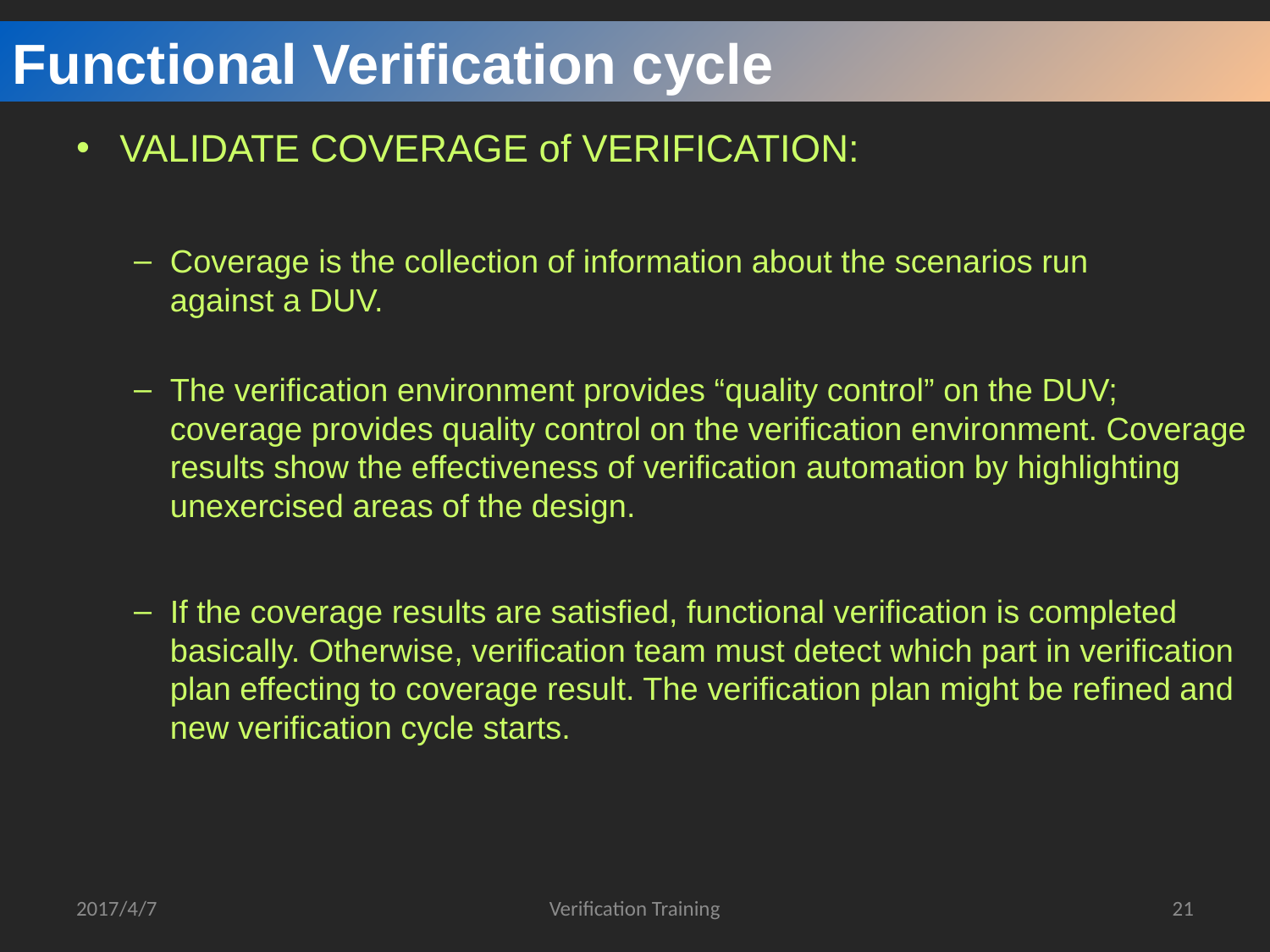

Functional Verification cycle
VALIDATE COVERAGE of VERIFICATION:

Coverage is the collection of information about the scenarios run
against a DUV.

The verification environment provides “quality control” on the DUV; coverage provides quality control on the verification environment. Coverage results show the effectiveness of verification automation by highlighting unexercised areas of the design.

If the coverage results are satisfied, functional verification is completed basically. Otherwise, verification team must detect which part in verification plan effecting to coverage result. The verification plan might be refined and new verification cycle starts.

2017/4/7
Verification Training
21